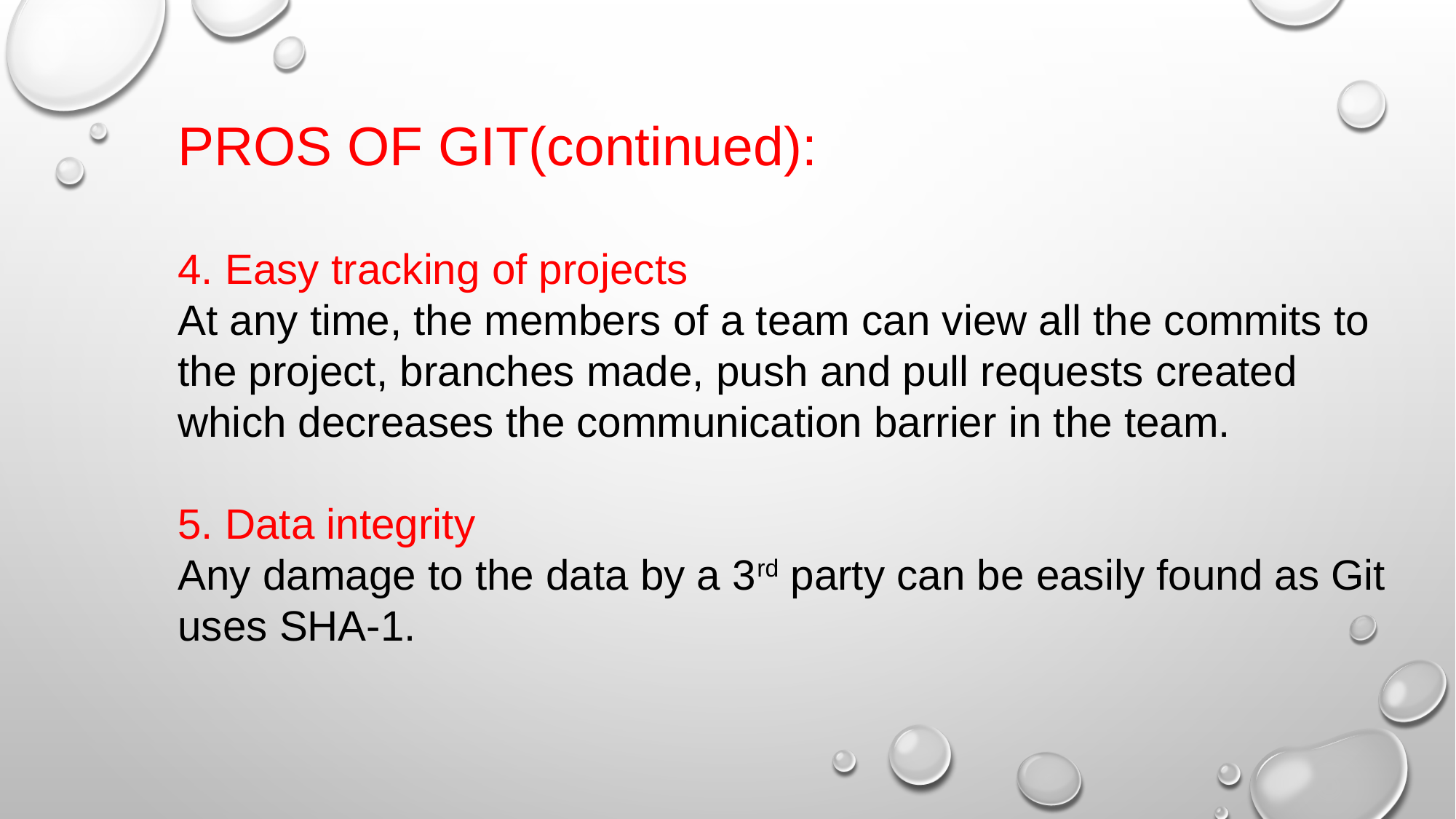

PROS OF GIT(continued):

4. Easy tracking of projects
At any time, the members of a team can view all the commits to the project, branches made, push and pull requests created which decreases the communication barrier in the team.

5. Data integrity
Any damage to the data by a 3rd party can be easily found as Git uses SHA-1.